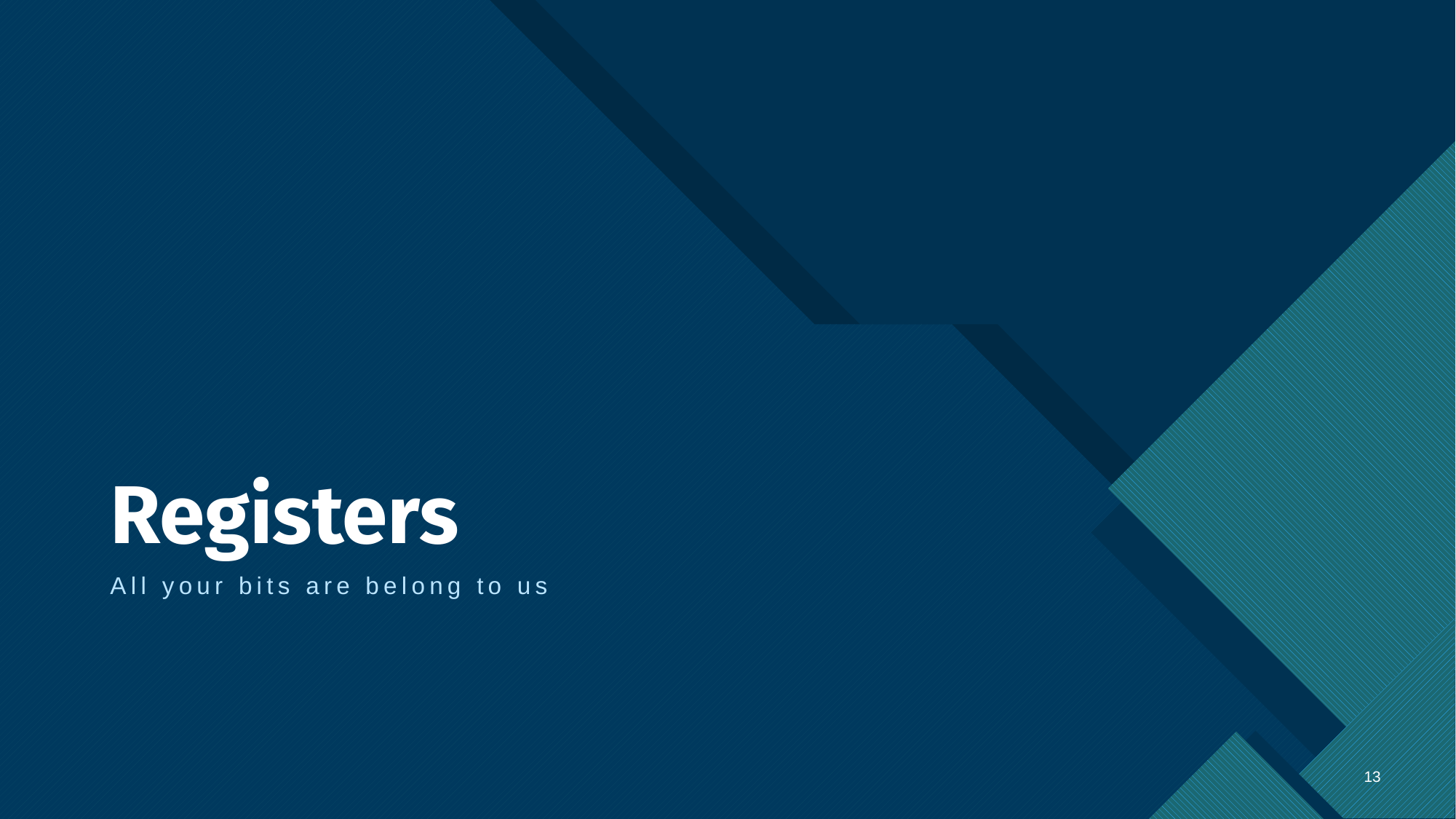

# Registers
All your bits are belong to us
13